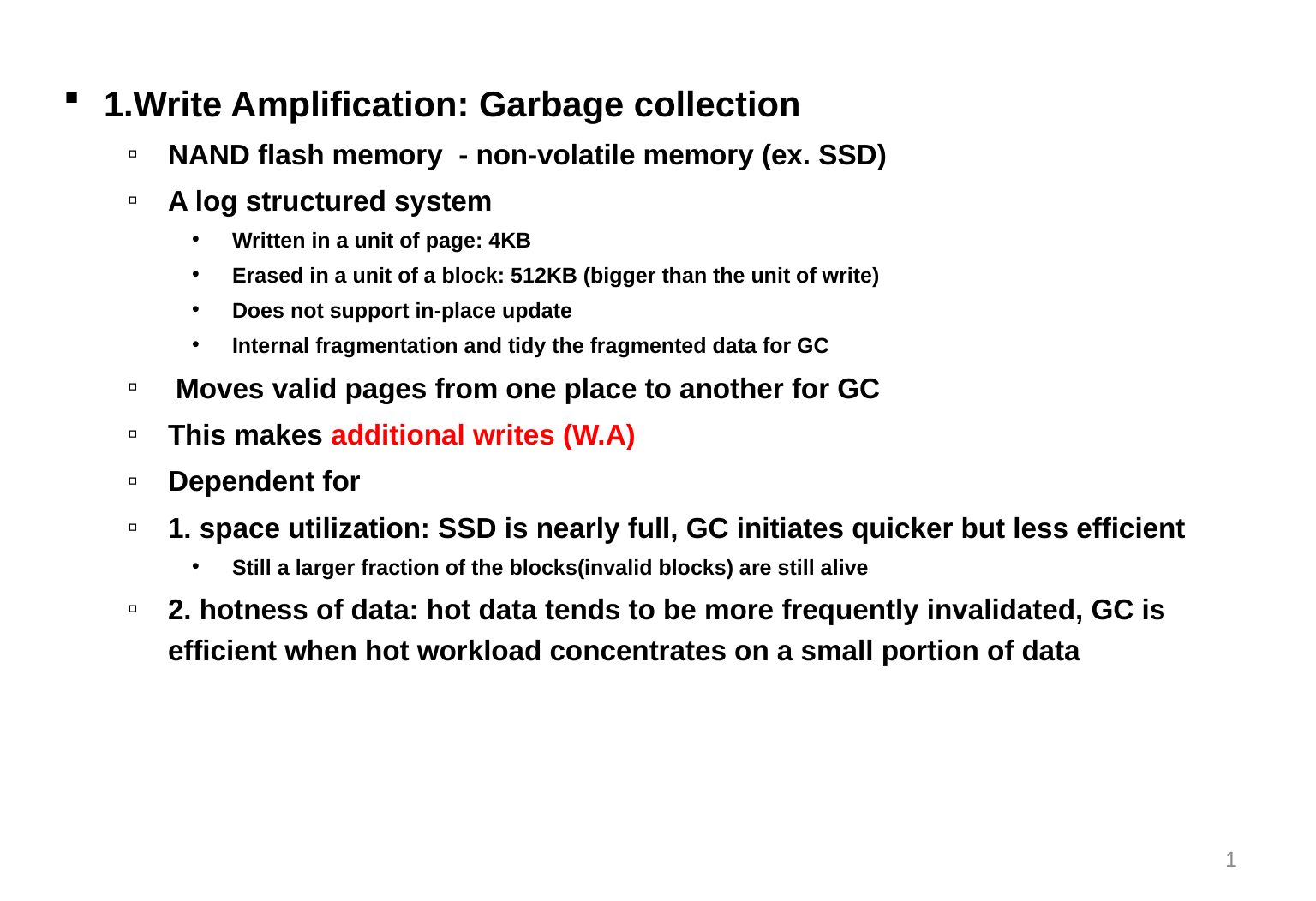

1.Write Amplification: Garbage collection
NAND flash memory  - non-volatile memory (ex. SSD)
A log structured system
Written in a unit of page: 4KB
Erased in a unit of a block: 512KB (bigger than the unit of write)
Does not support in-place update
Internal fragmentation and tidy the fragmented data for GC
 Moves valid pages from one place to another for GC
This makes additional writes (W.A)
Dependent for
1. space utilization: SSD is nearly full, GC initiates quicker but less efficient
Still a larger fraction of the blocks(invalid blocks) are still alive
2. hotness of data: hot data tends to be more frequently invalidated, GC is efficient when hot workload concentrates on a small portion of data

1